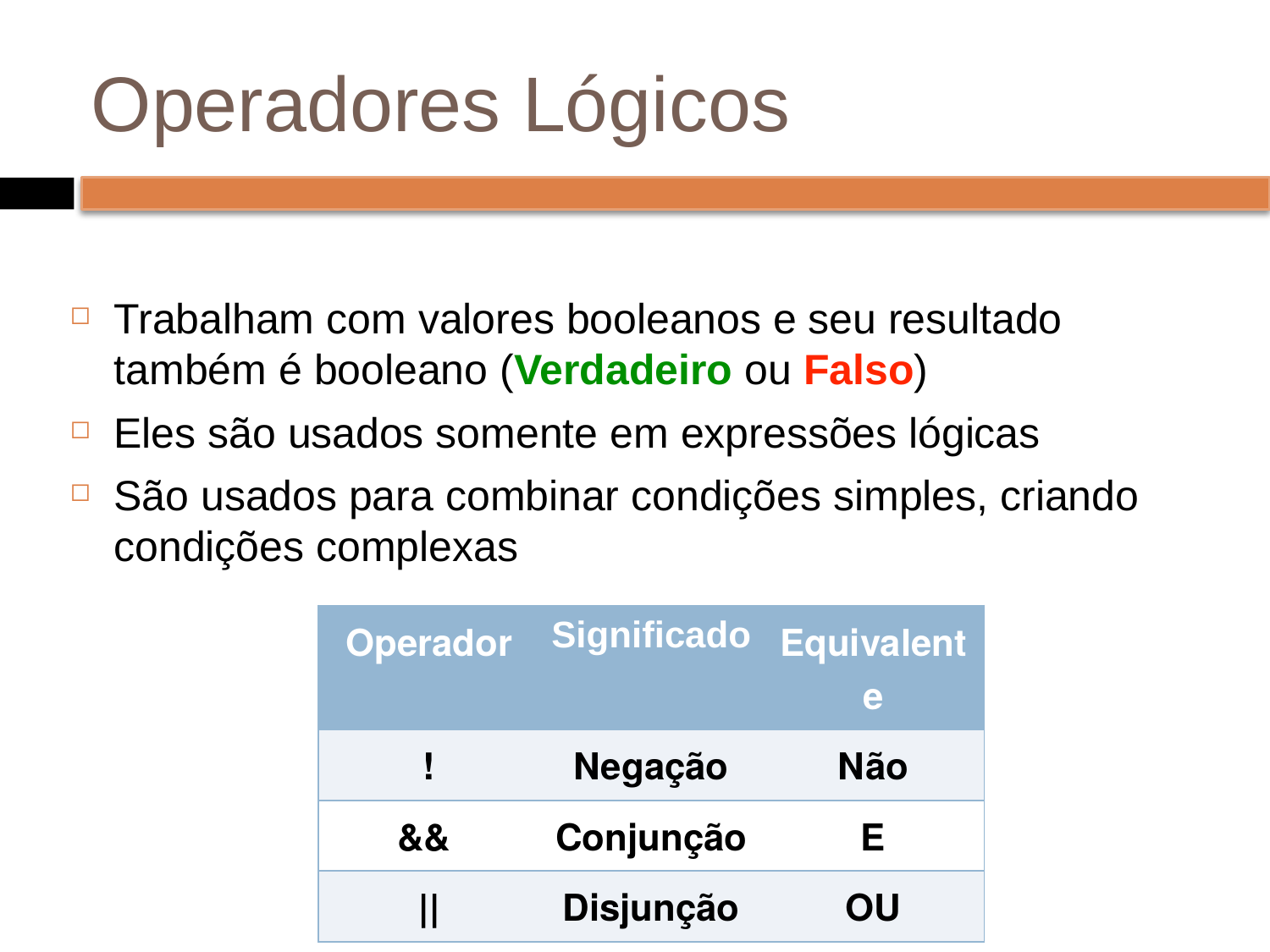

# Operadores Lógicos

Trabalham com valores booleanos e seu resultado também é booleano (Verdadeiro ou Falso)
Eles são usados somente em expressões lógicas
São usados para combinar condições simples, criando condições complexas
| Operador | Significado | Equivalente |
| --- | --- | --- |
| ! | Negação | Não |
| && | Conjunção | E |
| || | Disjunção | OU |
21